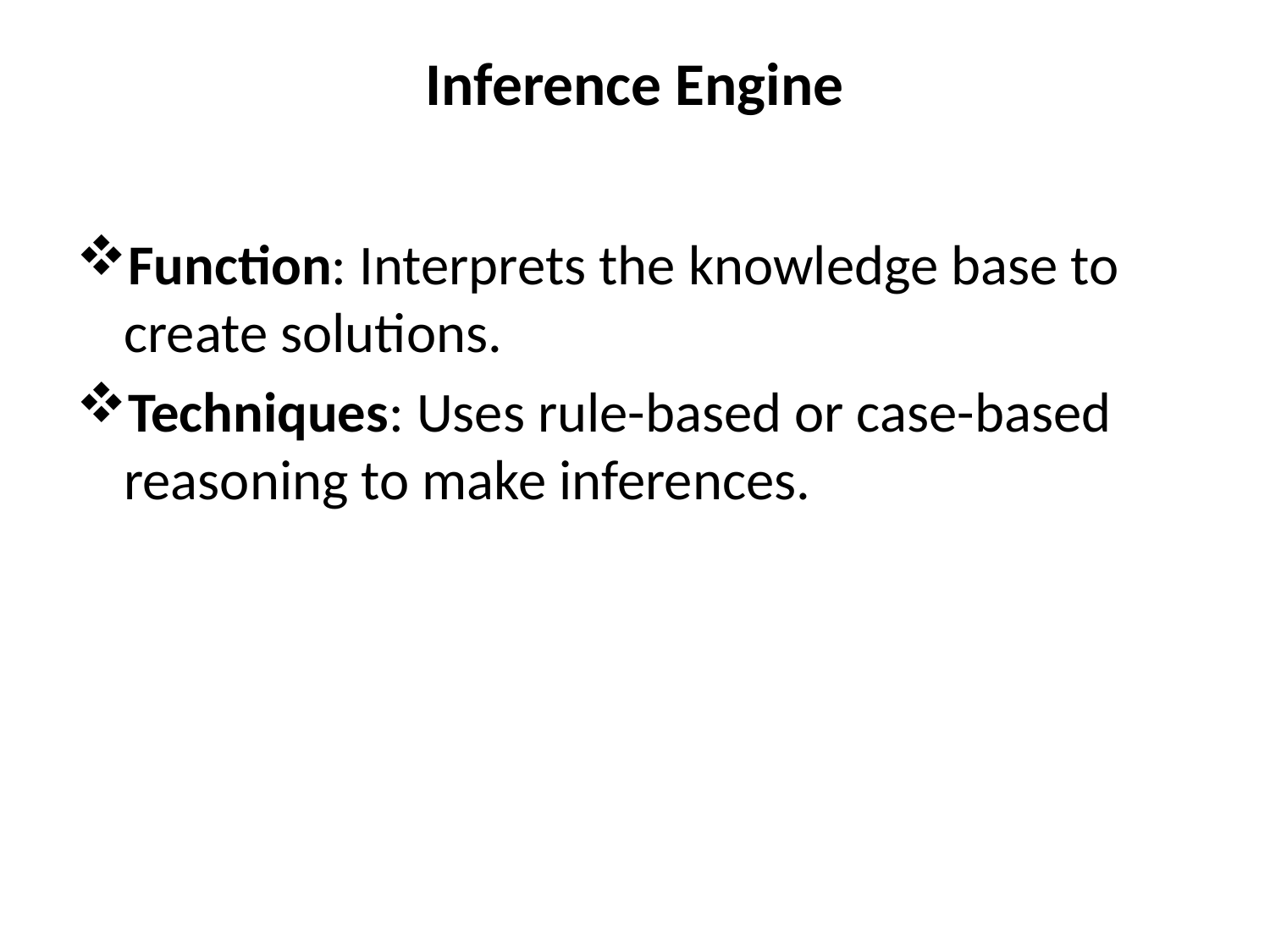

# Inference Engine
Function: Interprets the knowledge base to create solutions.
Techniques: Uses rule-based or case-based reasoning to make inferences.